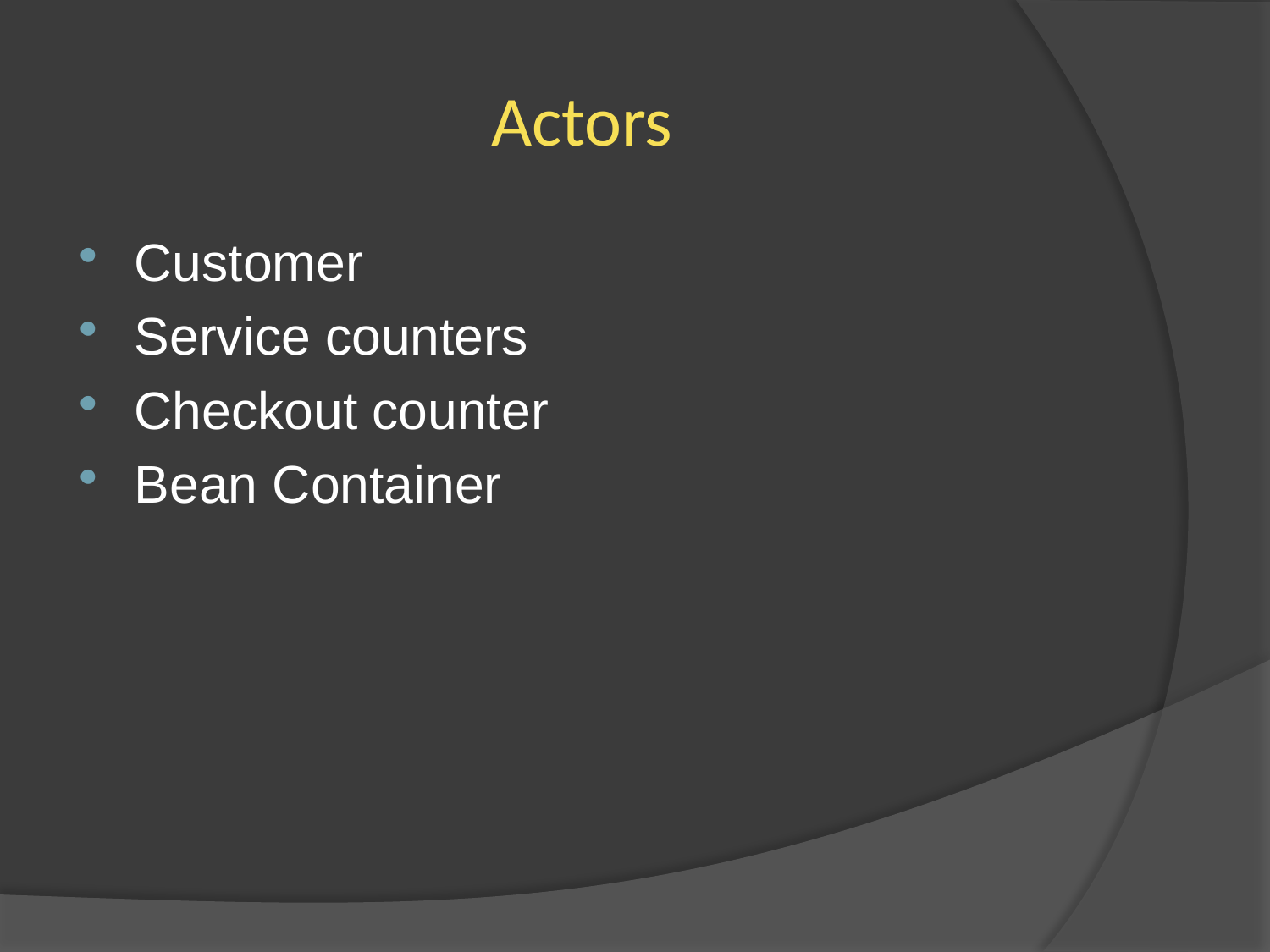

# Actors
Customer
Service counters
Checkout counter
Bean Container